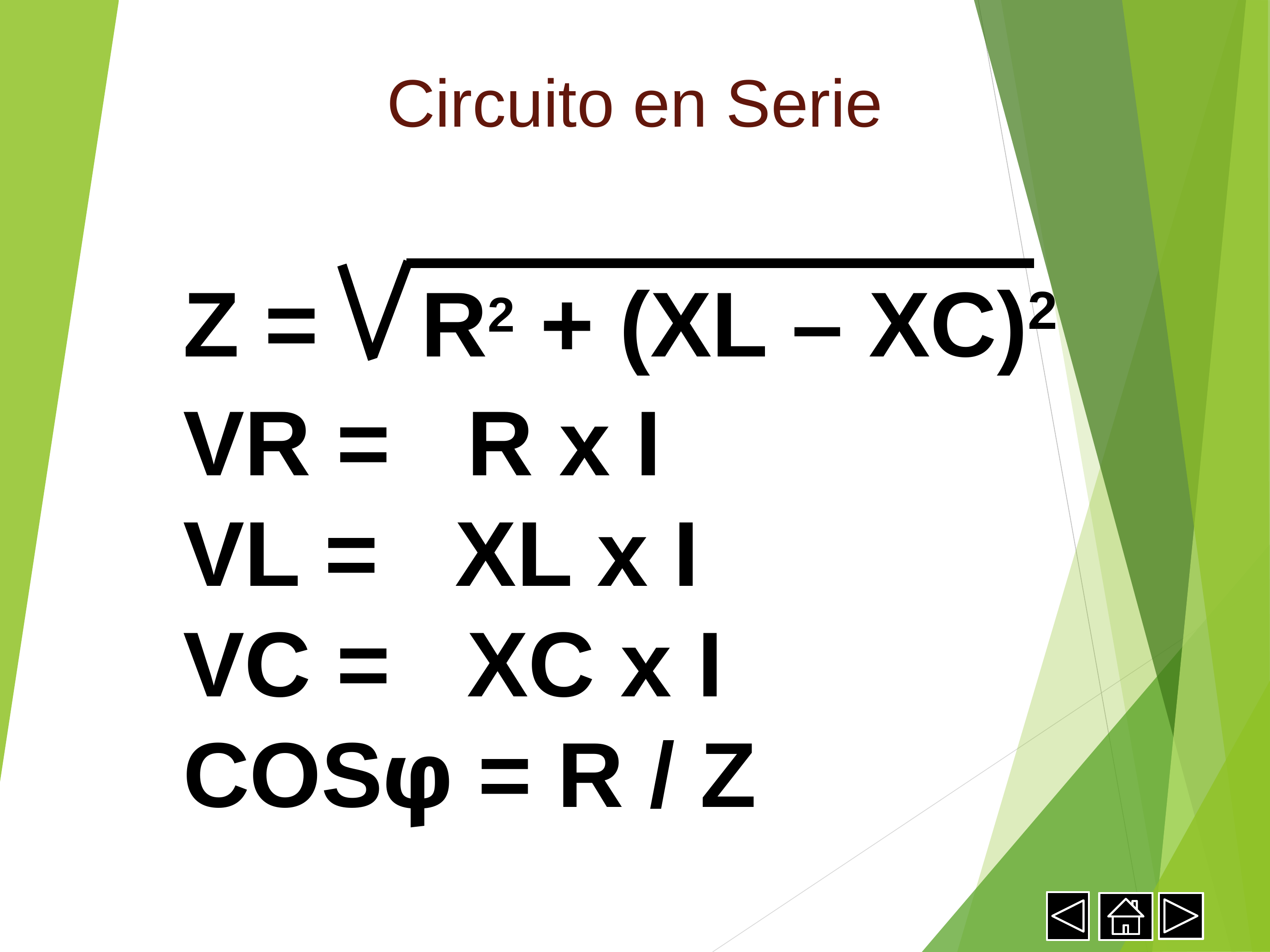

Circuito en Serie
Z =    R2 + (XL – XC)2
VR =   R x I
VL =   XL x I
VC =   XC x I
COSφ = R / Z